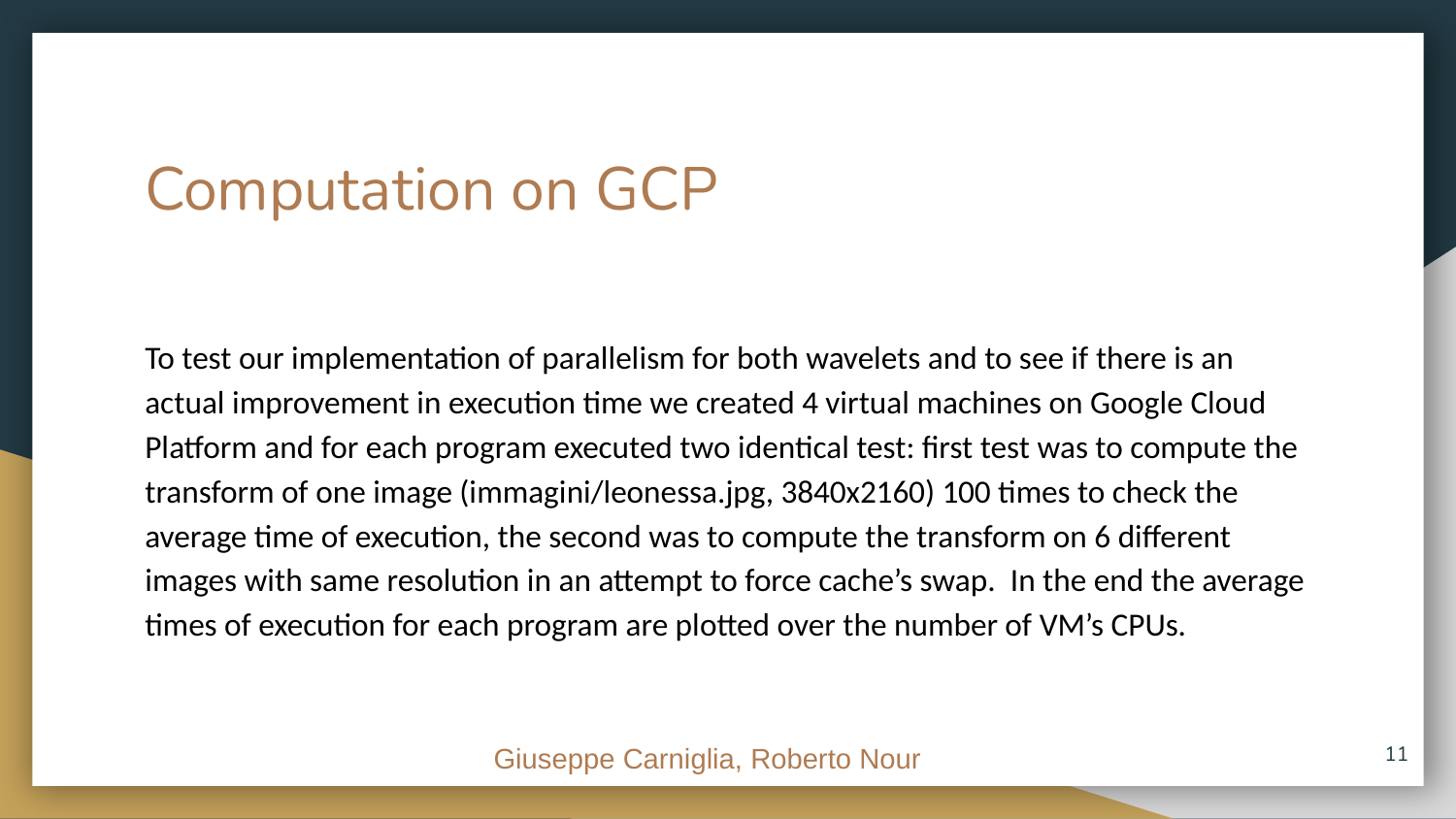

# Computation on GCP
To test our implementation of parallelism for both wavelets and to see if there is an actual improvement in execution time we created 4 virtual machines on Google Cloud Platform and for each program executed two identical test: first test was to compute the transform of one image (immagini/leonessa.jpg, 3840x2160) 100 times to check the average time of execution, the second was to compute the transform on 6 different images with same resolution in an attempt to force cache’s swap.  In the end the average times of execution for each program are plotted over the number of VM’s CPUs.
11
Giuseppe Carniglia, Roberto Nour